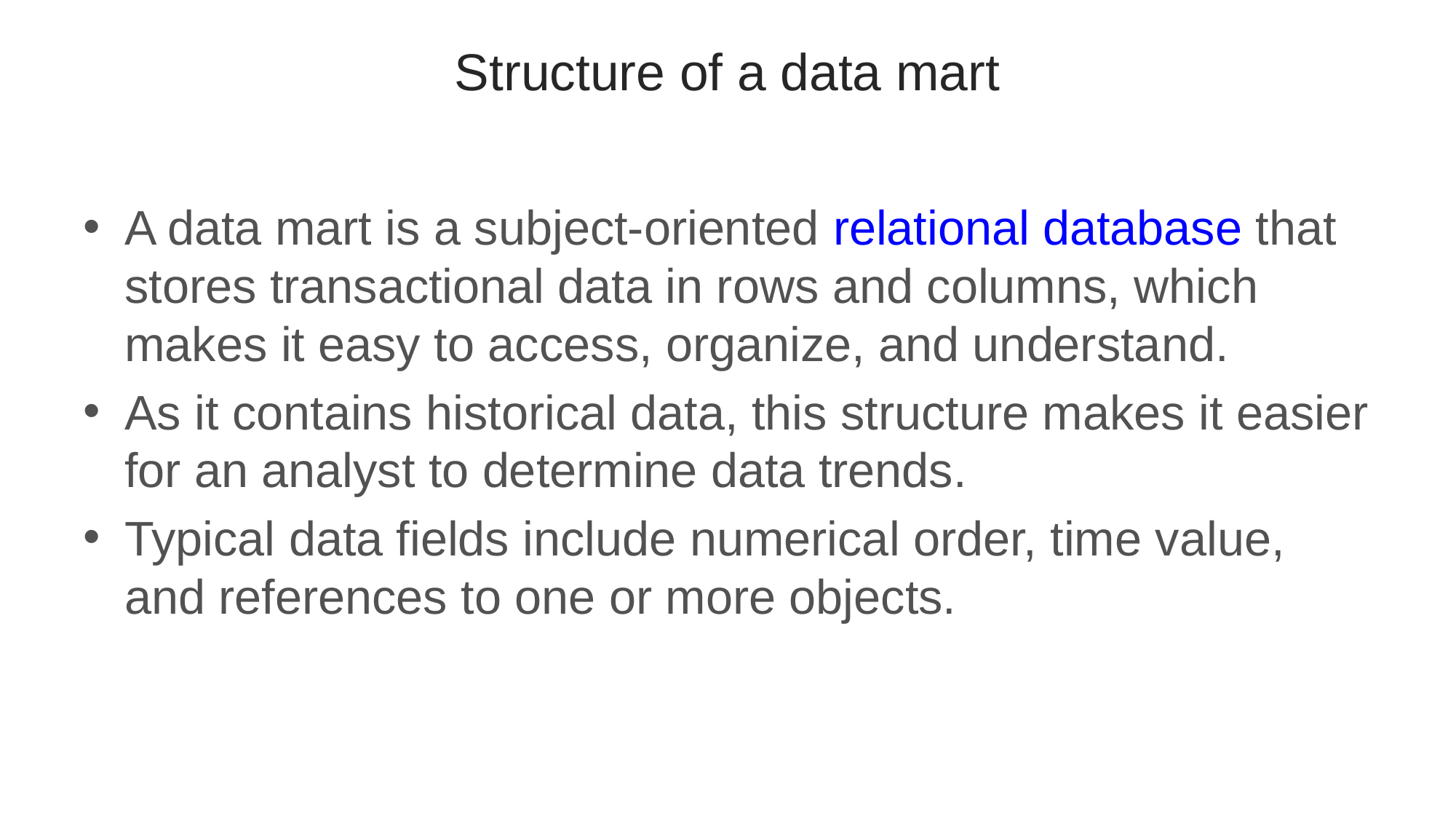

# Structure of a data mart
A data mart is a subject-oriented relational database that stores transactional data in rows and columns, which makes it easy to access, organize, and understand.
As it contains historical data, this structure makes it easier for an analyst to determine data trends.
Typical data fields include numerical order, time value, and references to one or more objects.